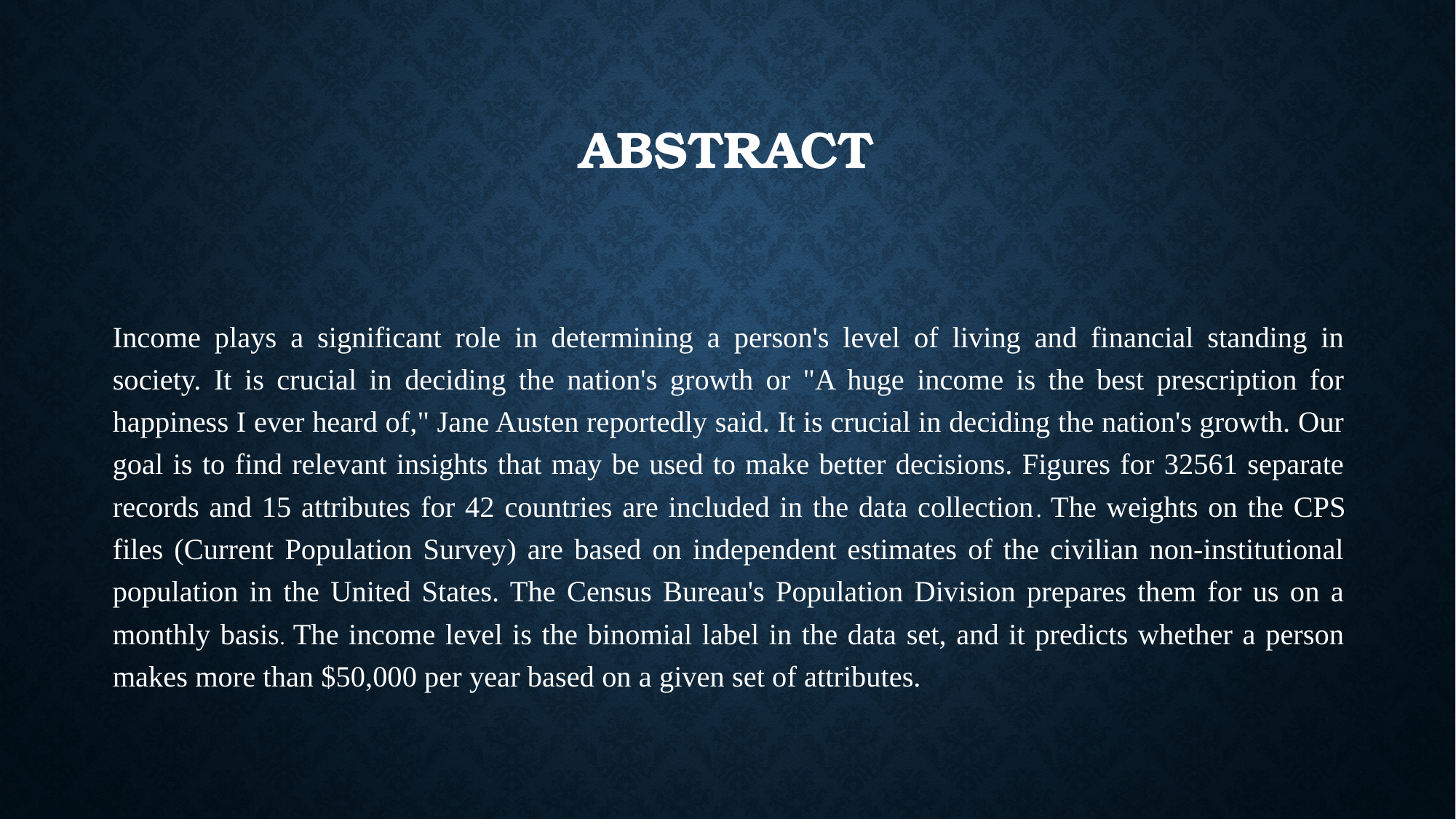

# Abstract

Income plays a significant role in determining a person's level of living and financial standing in society. It is crucial in deciding the nation's growth or "A huge income is the best prescription for happiness I ever heard of," Jane Austen reportedly said. It is crucial in deciding the nation's growth. Our goal is to find relevant insights that may be used to make better decisions. Figures for 32561 separate records and 15 attributes for 42 countries are included in the data collection. The weights on the CPS files (Current Population Survey) are based on independent estimates of the civilian non-institutional population in the United States. The Census Bureau's Population Division prepares them for us on a monthly basis. The income level is the binomial label in the data set, and it predicts whether a person makes more than $50,000 per year based on a given set of attributes.